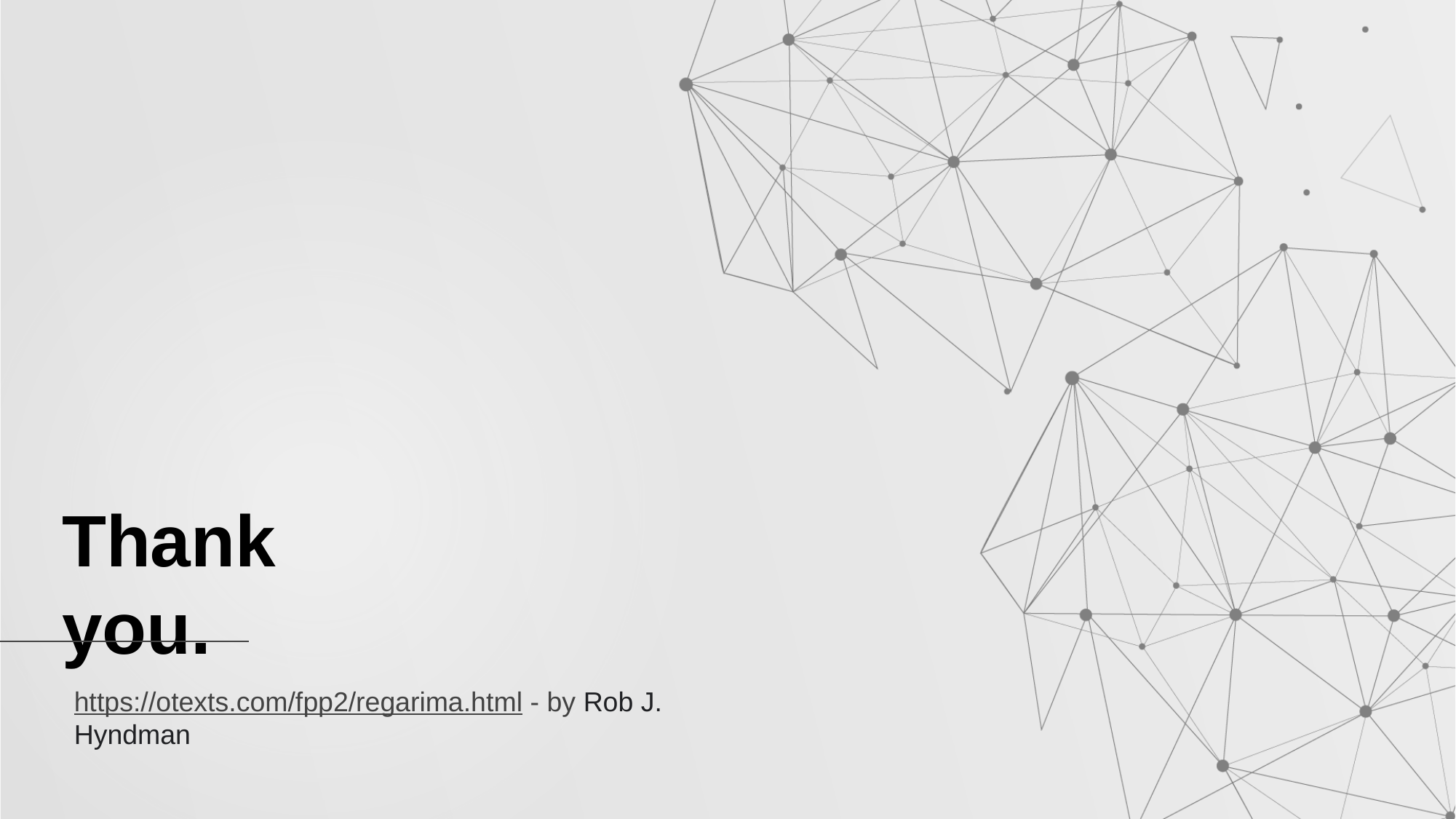

# Thank you.
https://otexts.com/fpp2/regarima.html - by Rob J. Hyndman